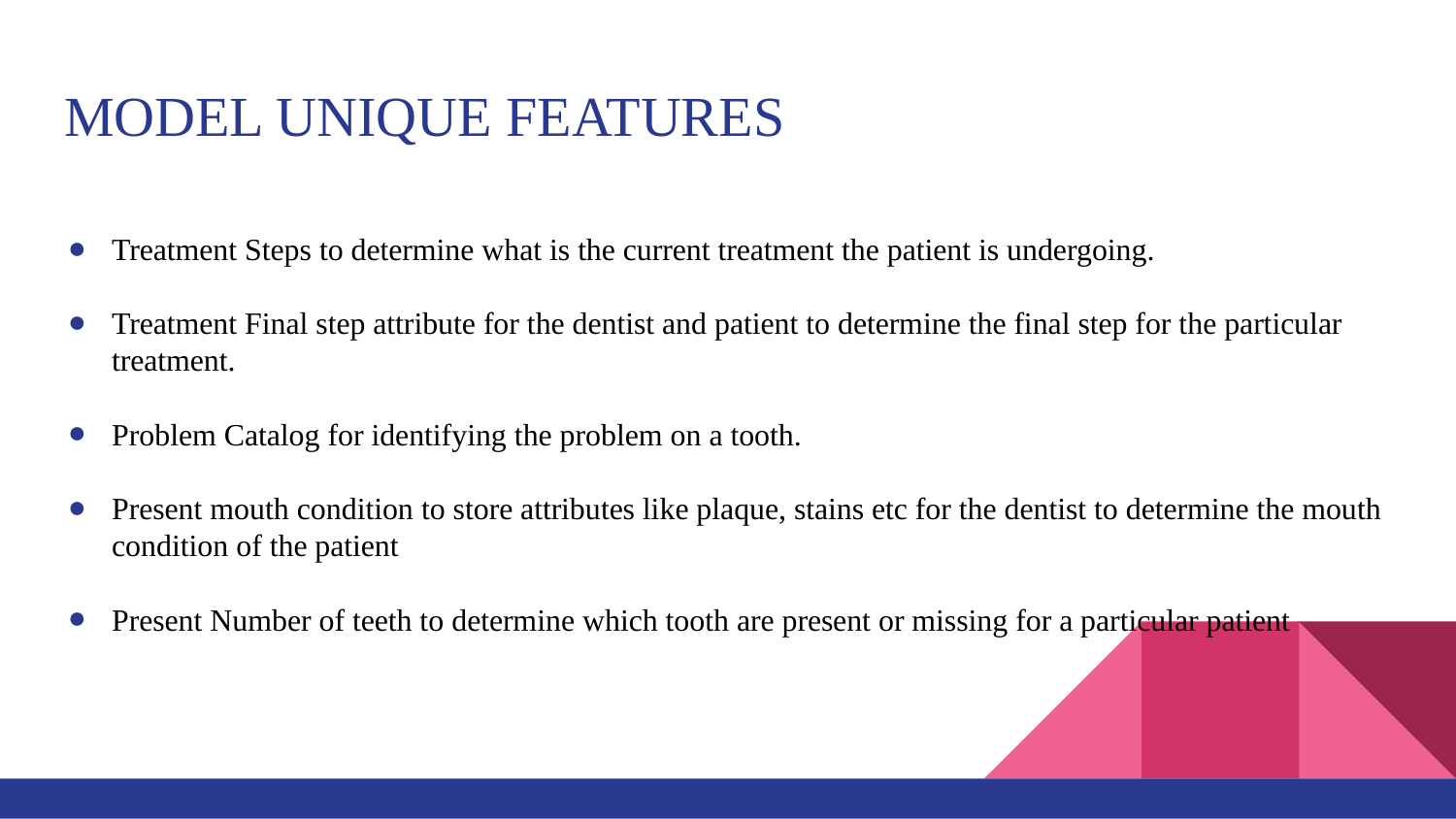

# MODEL UNIQUE FEATURES

Treatment Steps to determine what is the current treatment the patient is undergoing.

Treatment Final step attribute for the dentist and patient to determine the final step for the particular treatment.

Problem Catalog for identifying the problem on a tooth.

Present mouth condition to store attributes like plaque, stains etc for the dentist to determine the mouth condition of the patient

Present Number of teeth to determine which tooth are present or missing for a particular patient